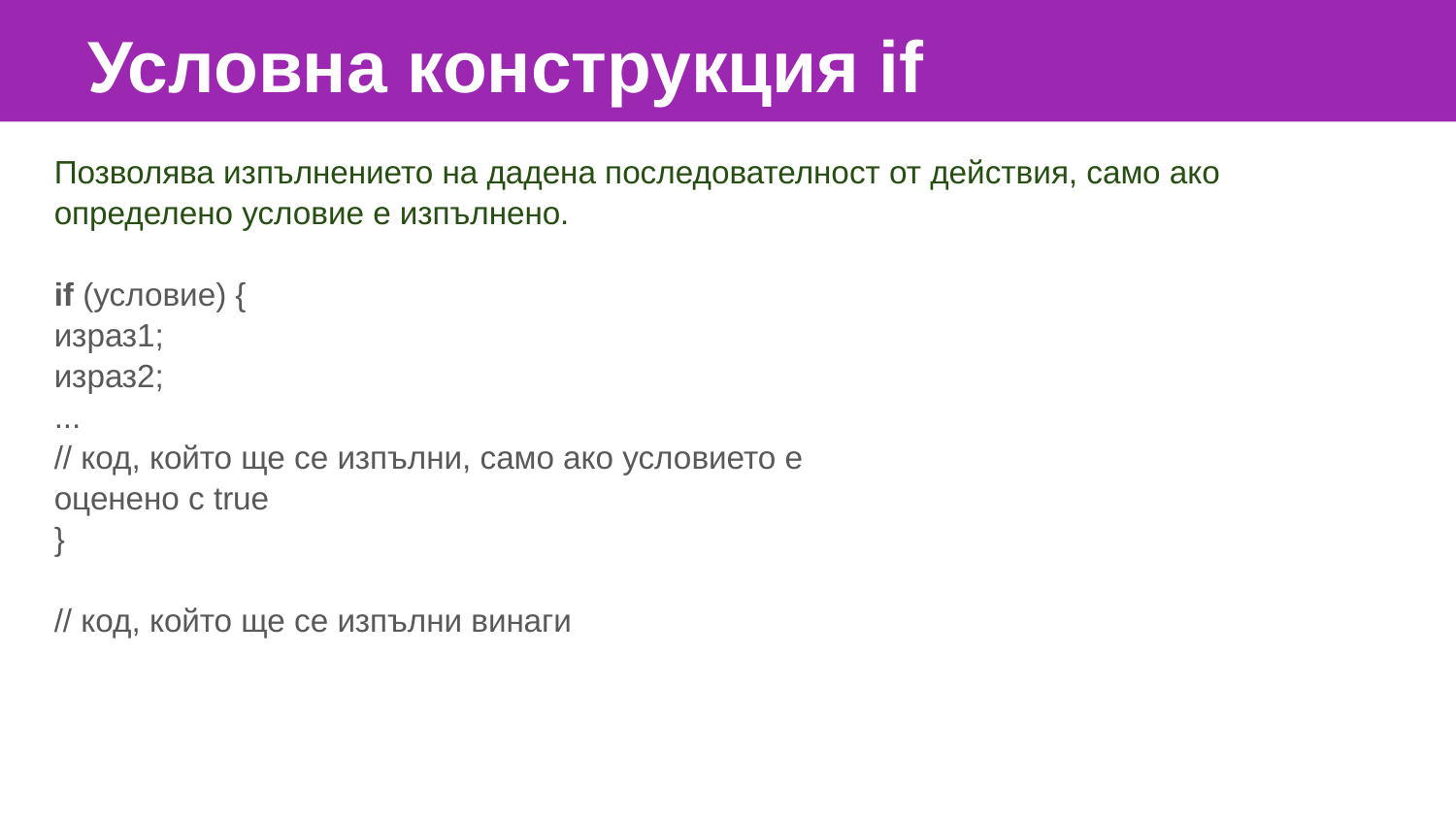

Условна конструкция if
Позволява изпълнението на дадена последователност от действия, само ако
определено условие е изпълнено.

if (условие) {
израз1;
израз2;
...
// код, който ще се изпълни, само ако условието е
оценено с true
}

// код, който ще се изпълни винаги